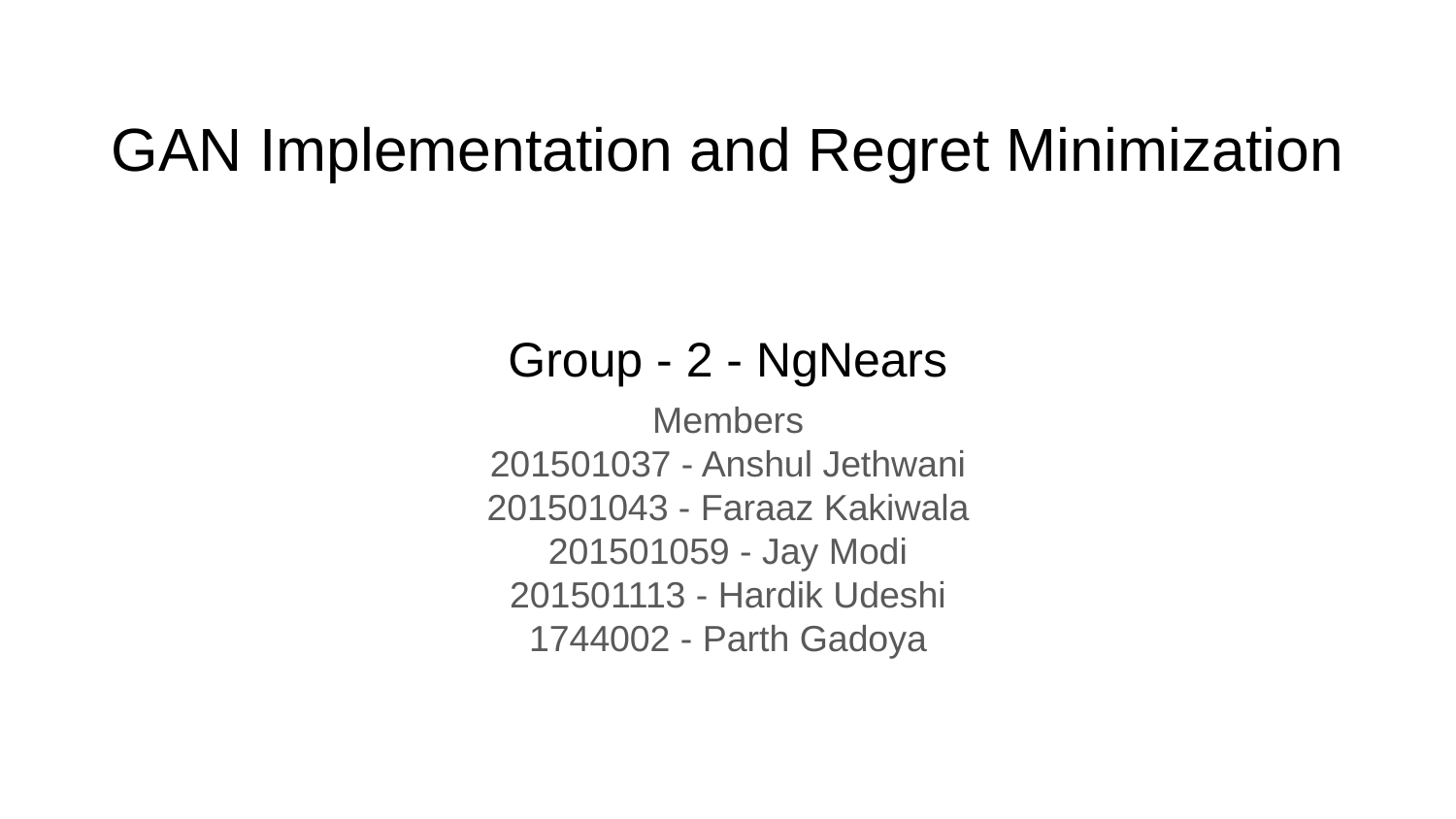

# GAN Implementation and Regret Minimization

Group - 2 - NgNears
Members
201501037 - Anshul Jethwani
201501043 - Faraaz Kakiwala
201501059 - Jay Modi
201501113 - Hardik Udeshi
1744002 - Parth Gadoya